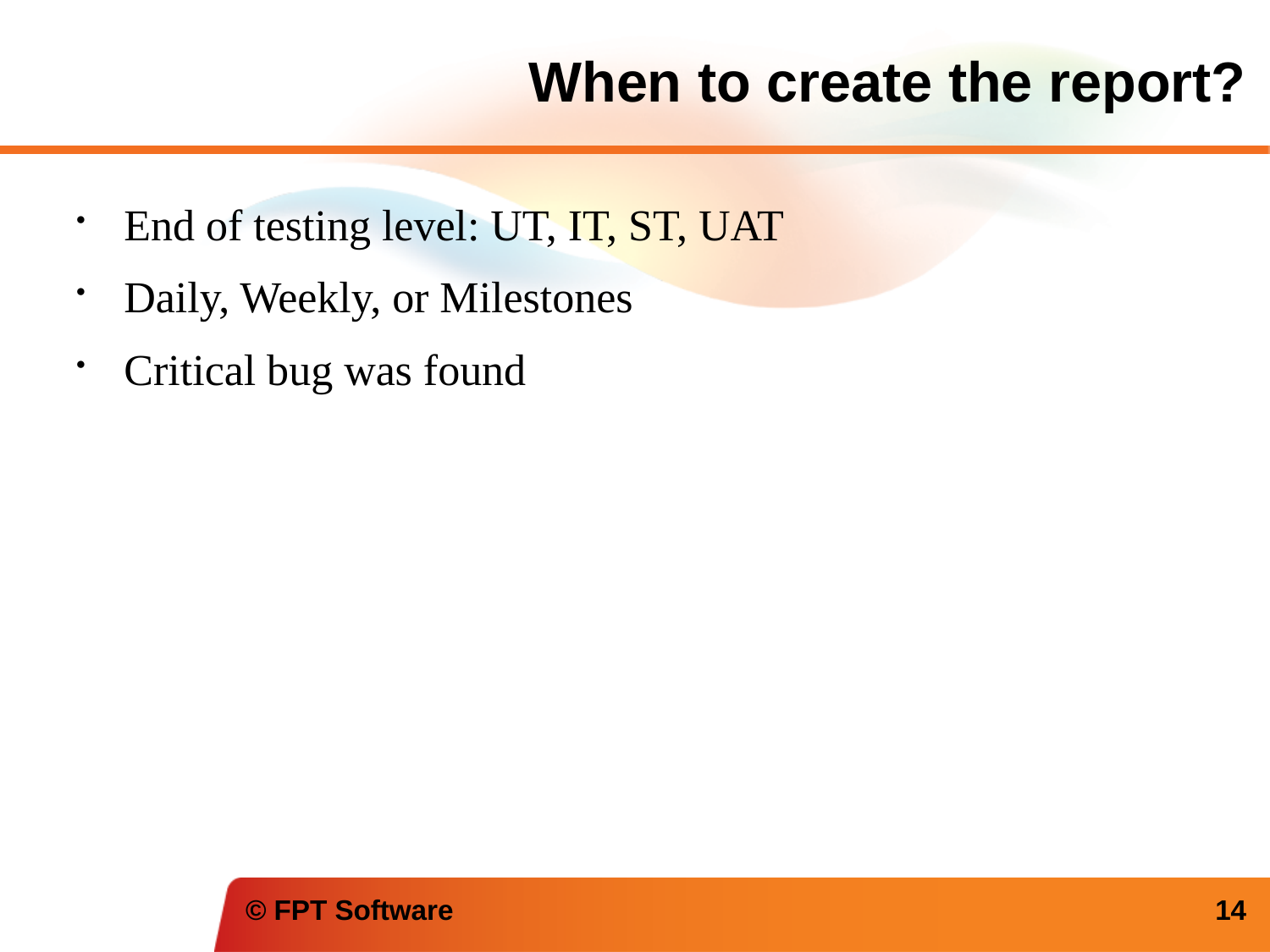

When to create the report?
End of testing level: UT, IT, ST, UAT
Daily, Weekly, or Milestones
Critical bug was found